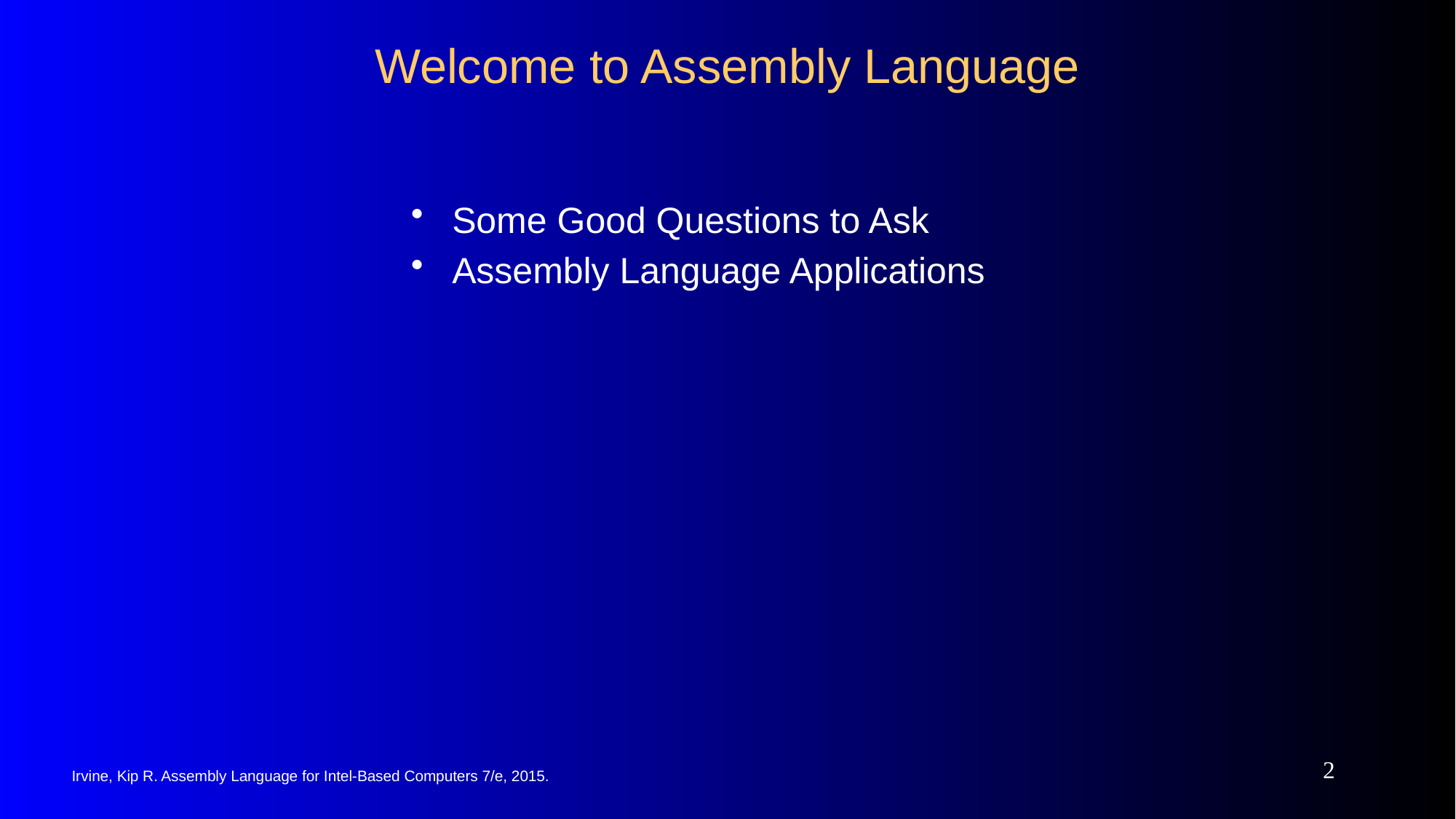

# Welcome to Assembly Language
Some Good Questions to Ask
Assembly Language Applications
2
Irvine, Kip R. Assembly Language for Intel-Based Computers 7/e, 2015.